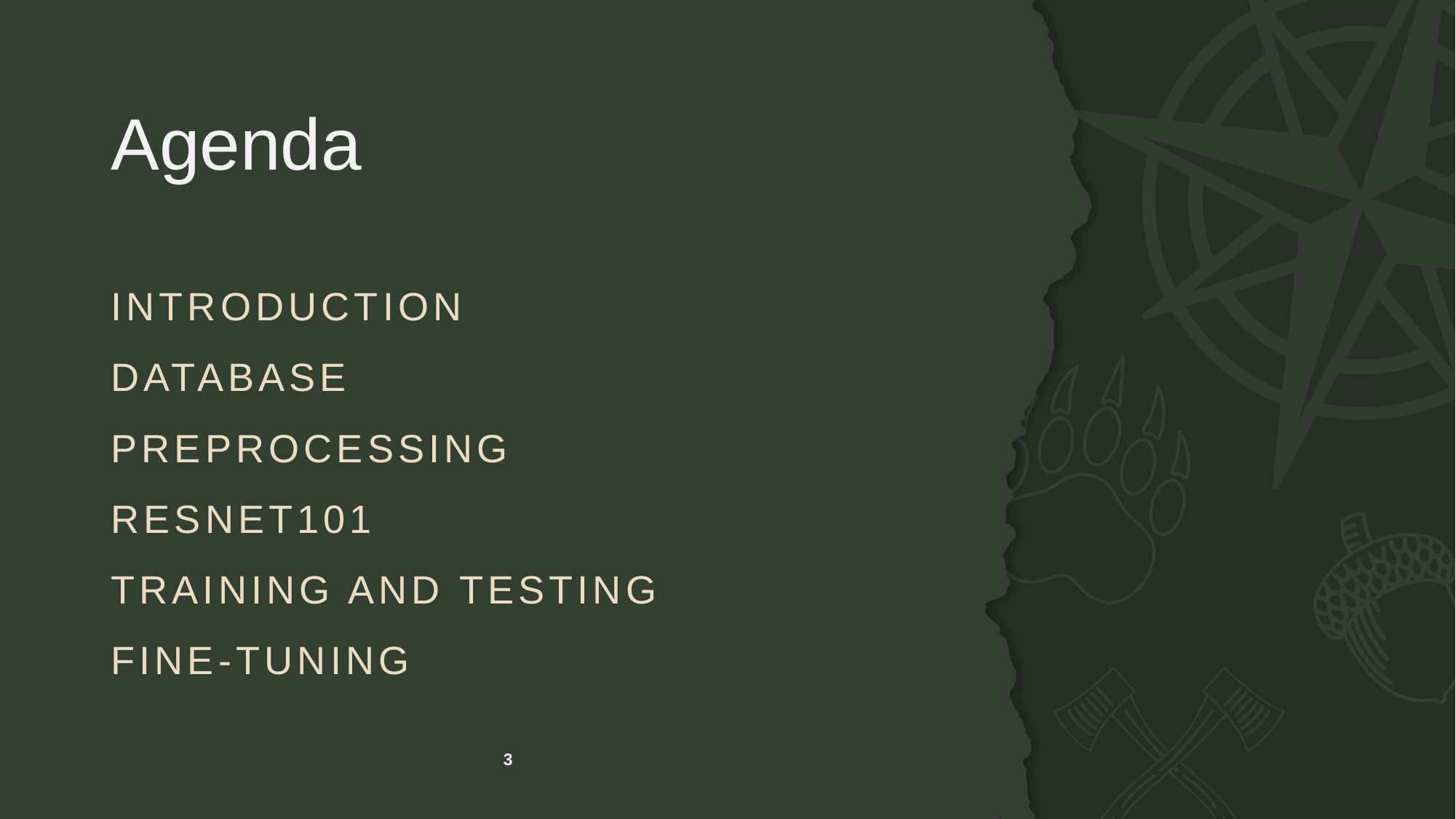

# Agenda
Introduction
Database
Preprocessing
resnet101
training and testing
Fine-tuning
3